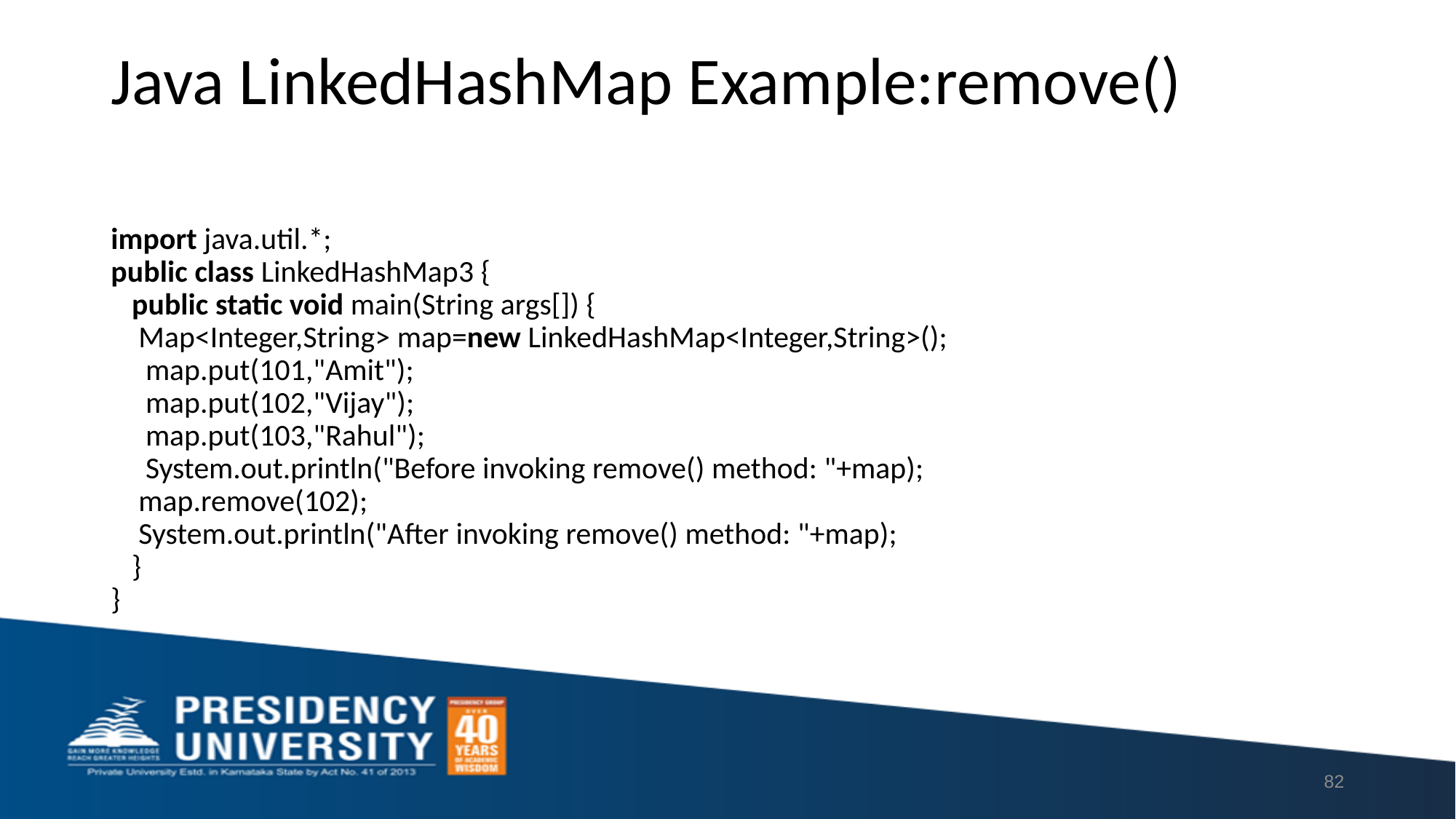

# Java LinkedHashMap Example:remove()
import java.util.*;
public class LinkedHashMap3 {
   public static void main(String args[]) {
    Map<Integer,String> map=new LinkedHashMap<Integer,String>();
     map.put(101,"Amit");
     map.put(102,"Vijay");
     map.put(103,"Rahul");
     System.out.println("Before invoking remove() method: "+map);
    map.remove(102);
    System.out.println("After invoking remove() method: "+map);
   }
}

82